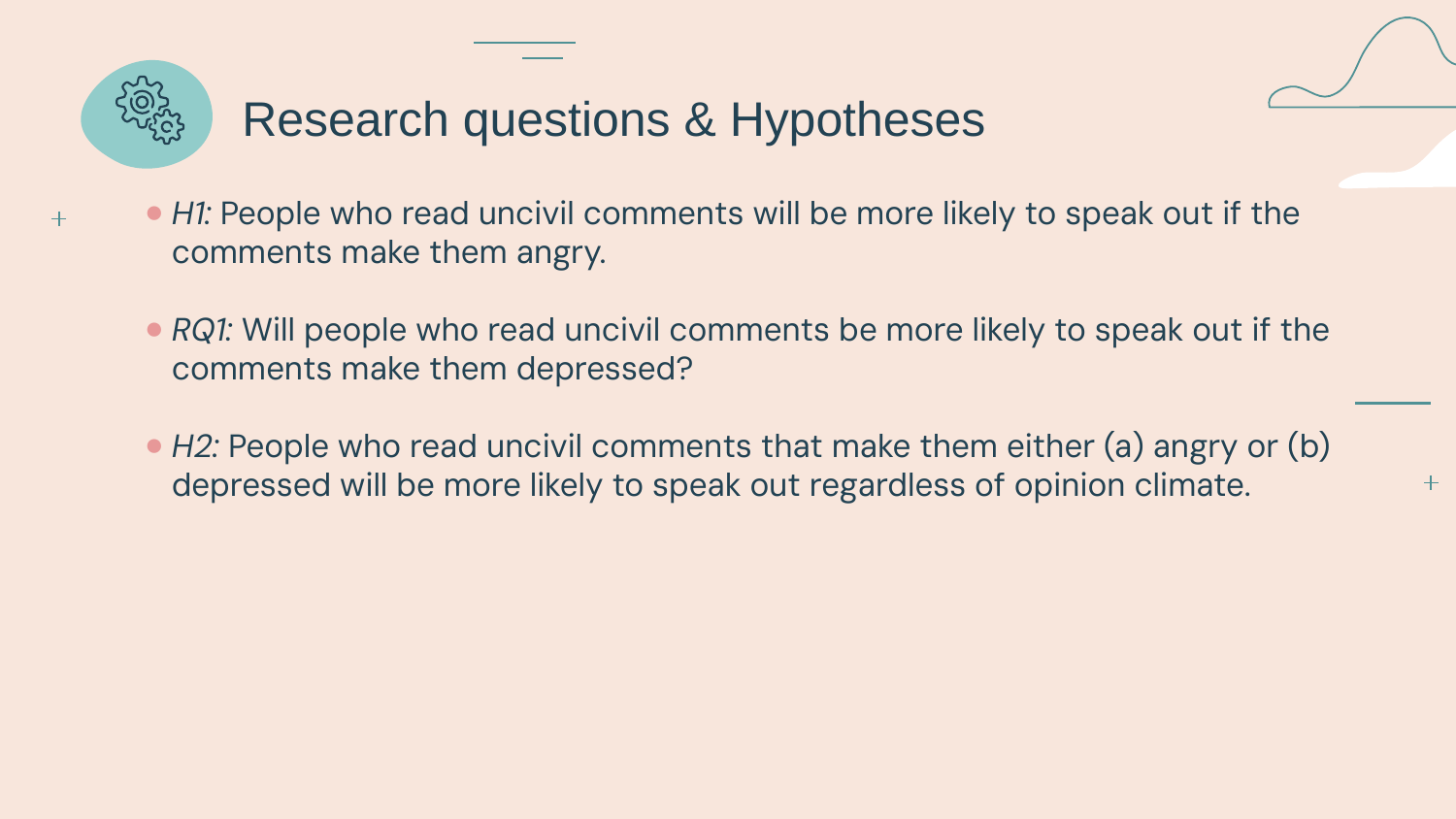

# Research questions & Hypotheses
H1: People who read uncivil comments will be more likely to speak out if the comments make them angry.

RQ1: Will people who read uncivil comments be more likely to speak out if the comments make them depressed?

H2: People who read uncivil comments that make them either (a) angry or (b) depressed will be more likely to speak out regardless of opinion climate.